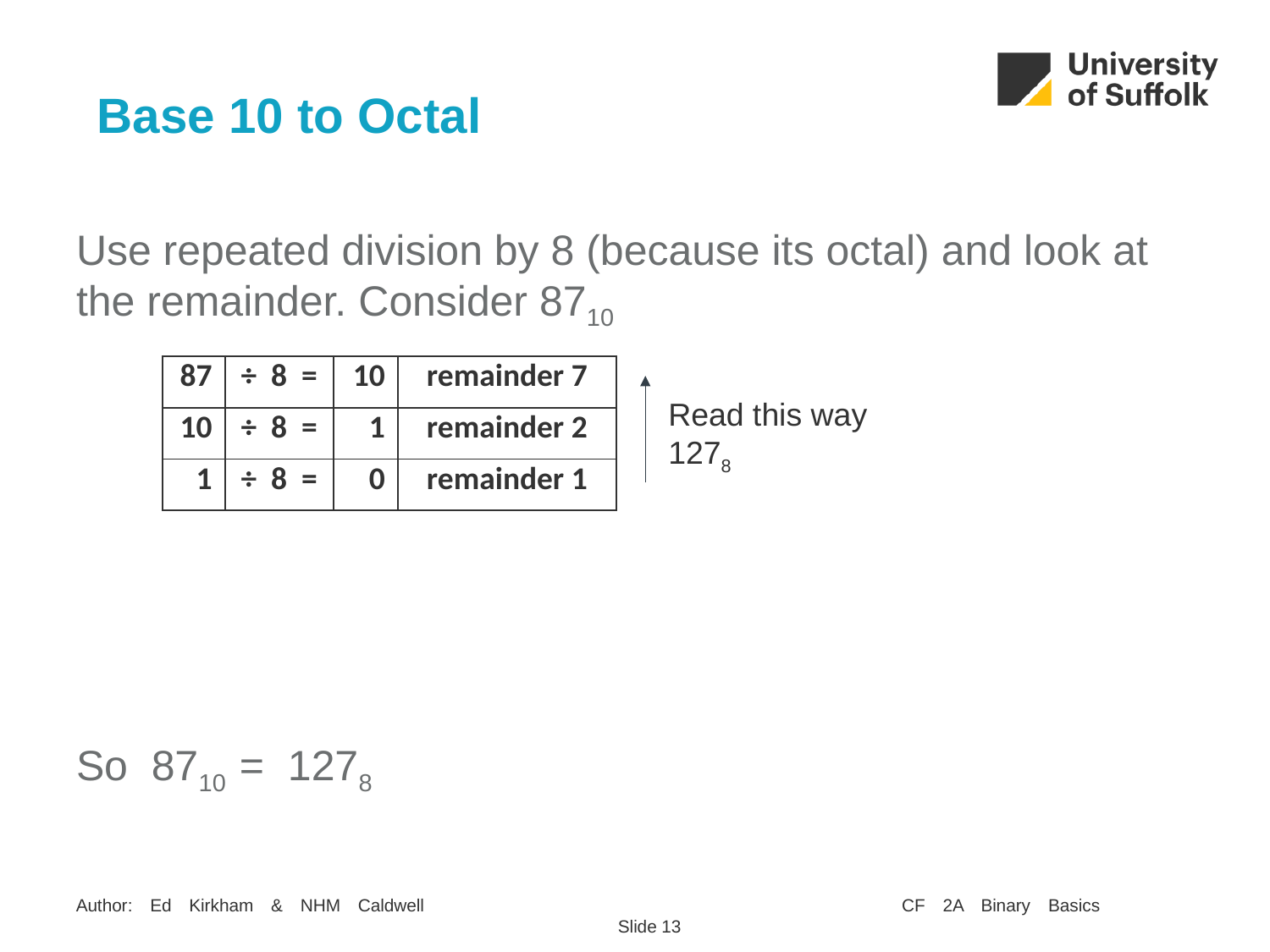

# Base 10 to Octal
Use repeated division by 8 (because its octal) and look at the remainder. Consider 8710
| 87 | ÷ 8 = | 10 | remainder 7 |
| --- | --- | --- | --- |
| 10 | ÷ 8 = | 1 | remainder 2 |
| 1 | ÷ 8 = | 0 | remainder 1 |
Read this way
1278
So  8710  =  1278